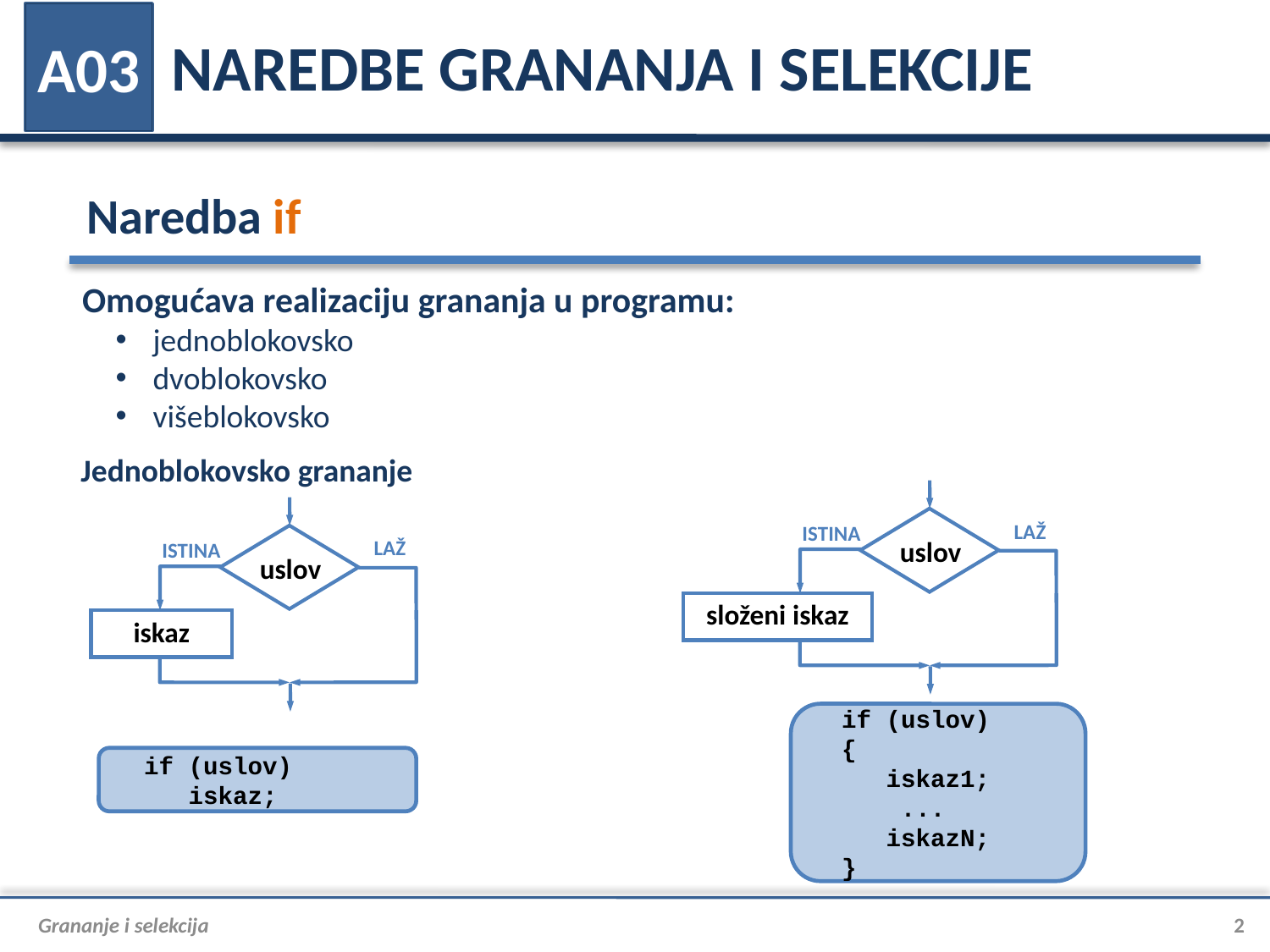

# NAREDBE GRANANJA I SELEKCIJE
A03
Naredba if
Omogućava realizaciju grananja u programu:
 jednoblokovsko
 dvoblokovsko
 višeblokovsko
Jednoblokovsko grananje

uslov

ISTINA

složeni iskaz

LAŽ

uslov

ISTINA

iskaz

LAŽ
  if (uslov)
  {
     iskaz1;
      ...
     iskazN;
  }
  if (uslov)
     iskaz;
Grananje i selekcija
2